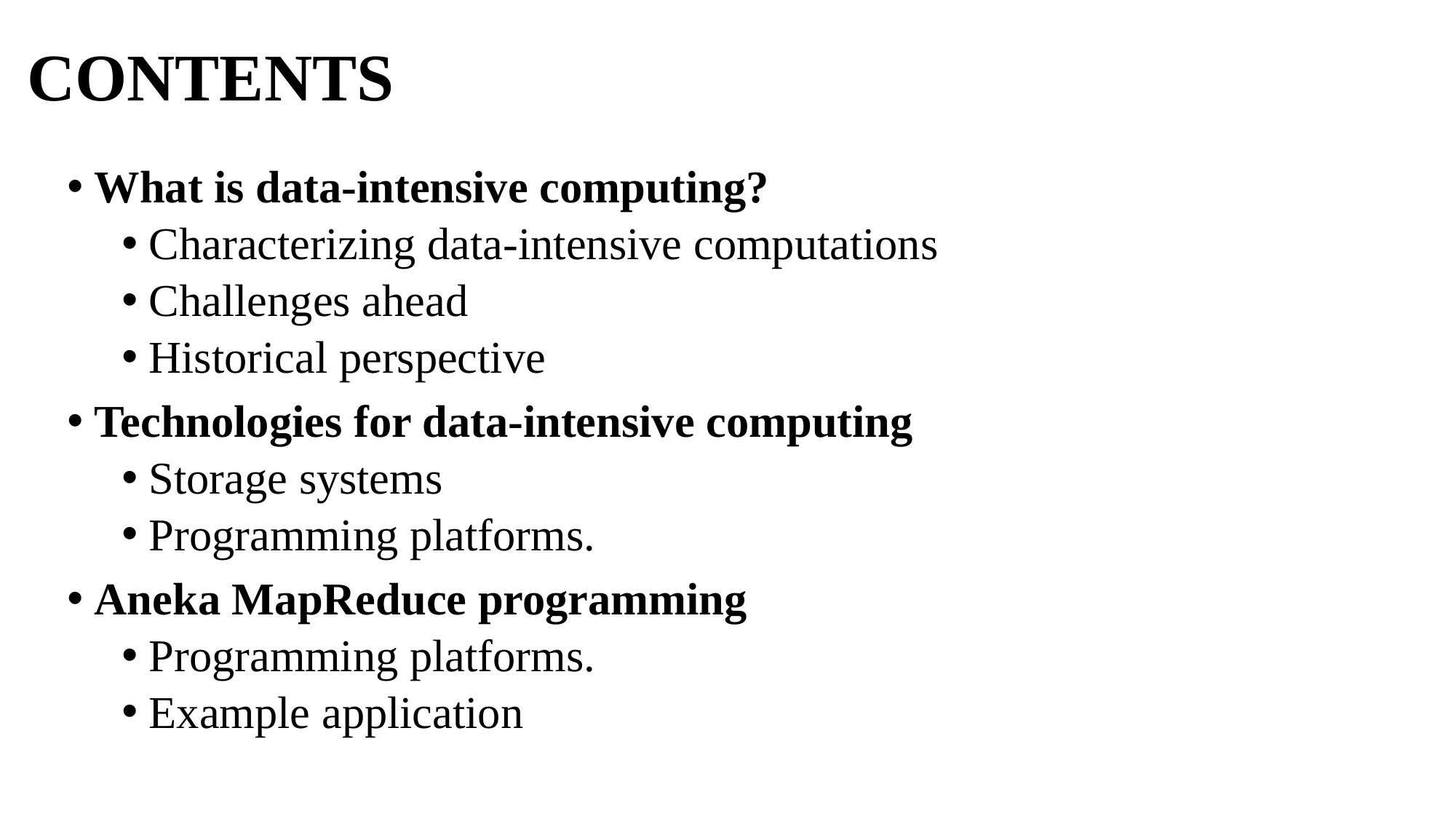

# CONTENTS
What is data-intensive computing?
Characterizing data-intensive computations
Challenges ahead
Historical perspective
Technologies for data-intensive computing
Storage systems
Programming platforms.
Aneka MapReduce programming
Programming platforms.
Example application